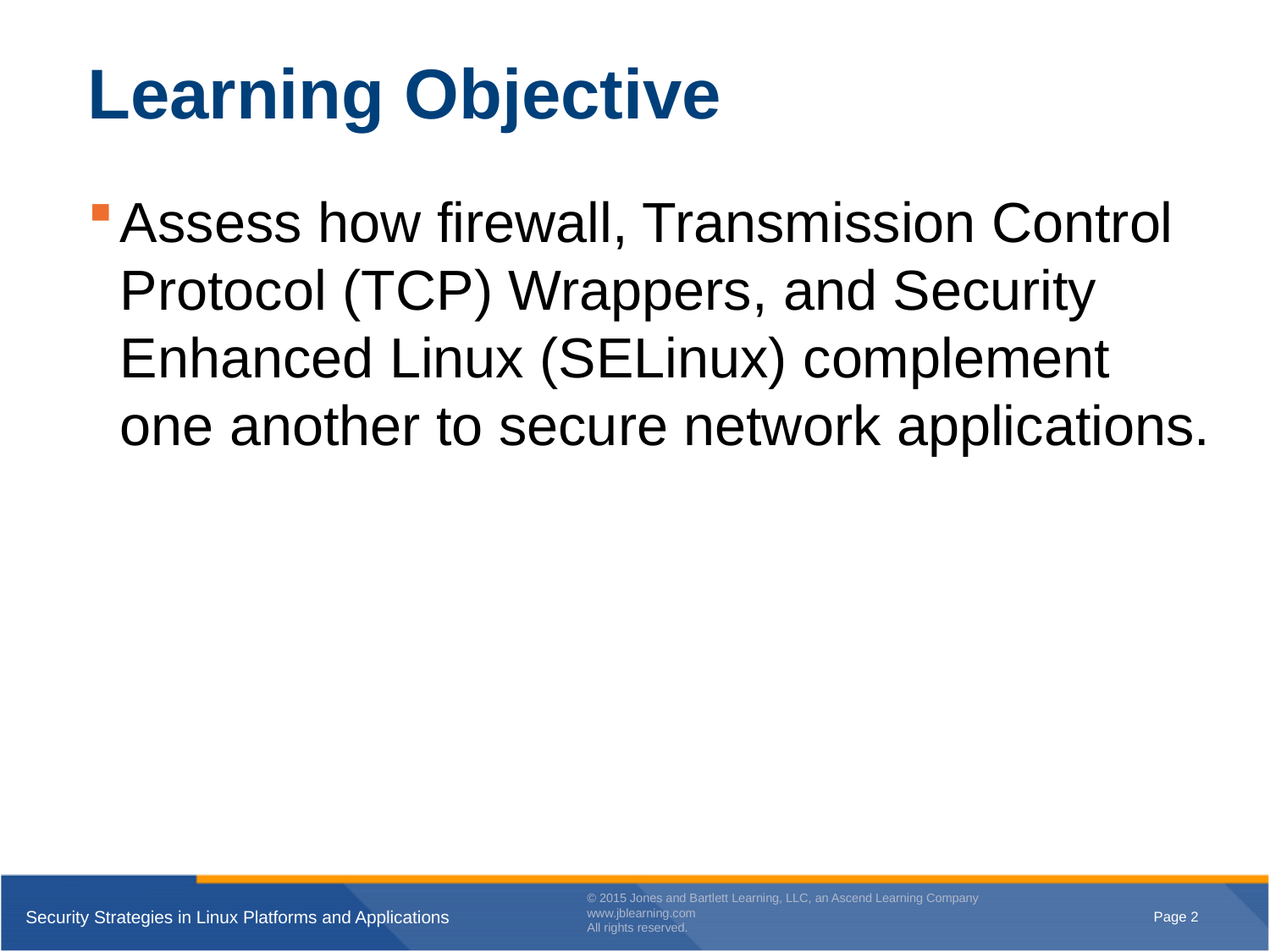

# Learning Objective
Assess how firewall, Transmission Control Protocol (TCP) Wrappers, and Security Enhanced Linux (SELinux) complement one another to secure network applications.